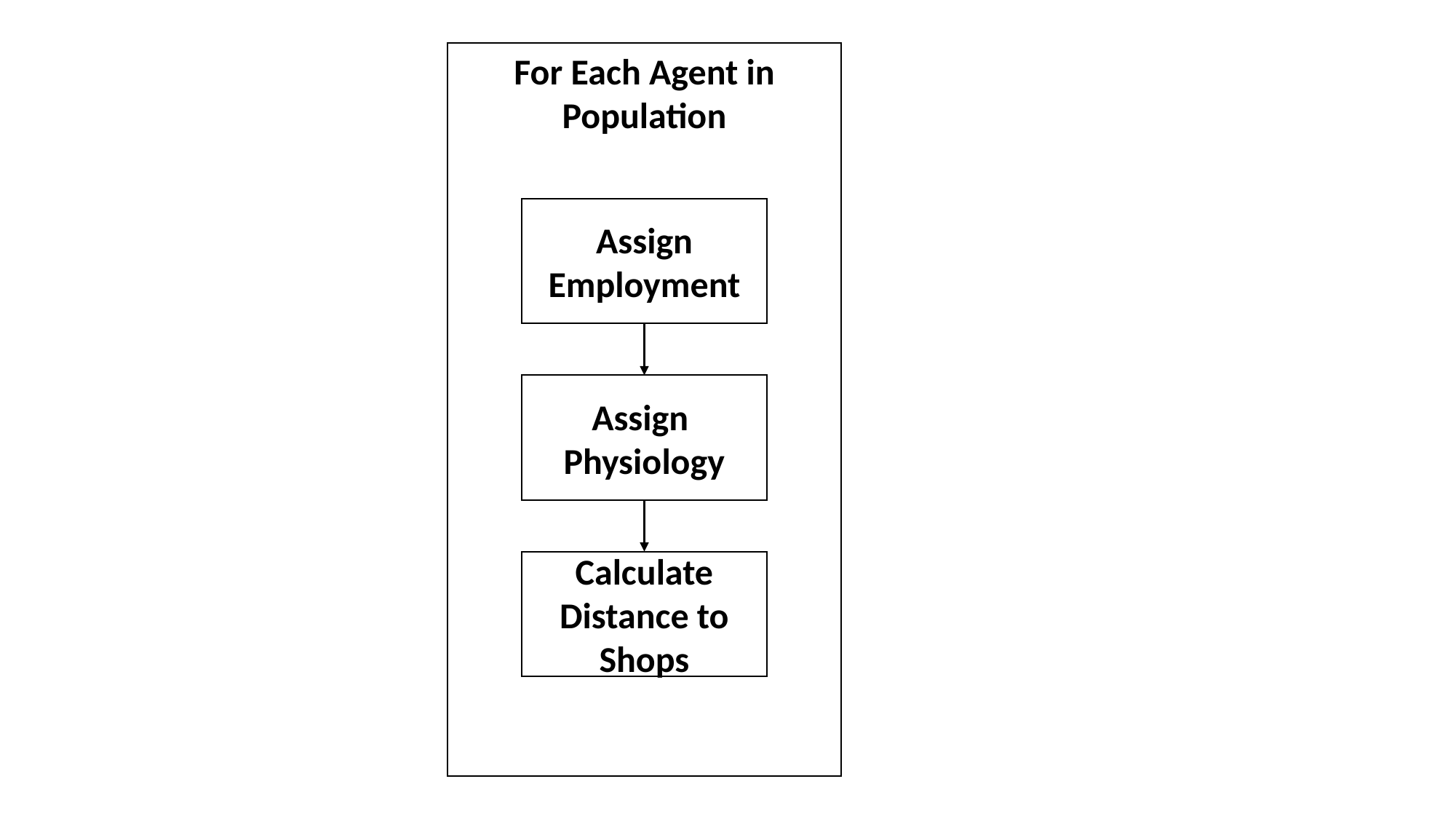

For Each Agent in Population
Assign Employment
Assign
Physiology
Calculate Distance to Shops